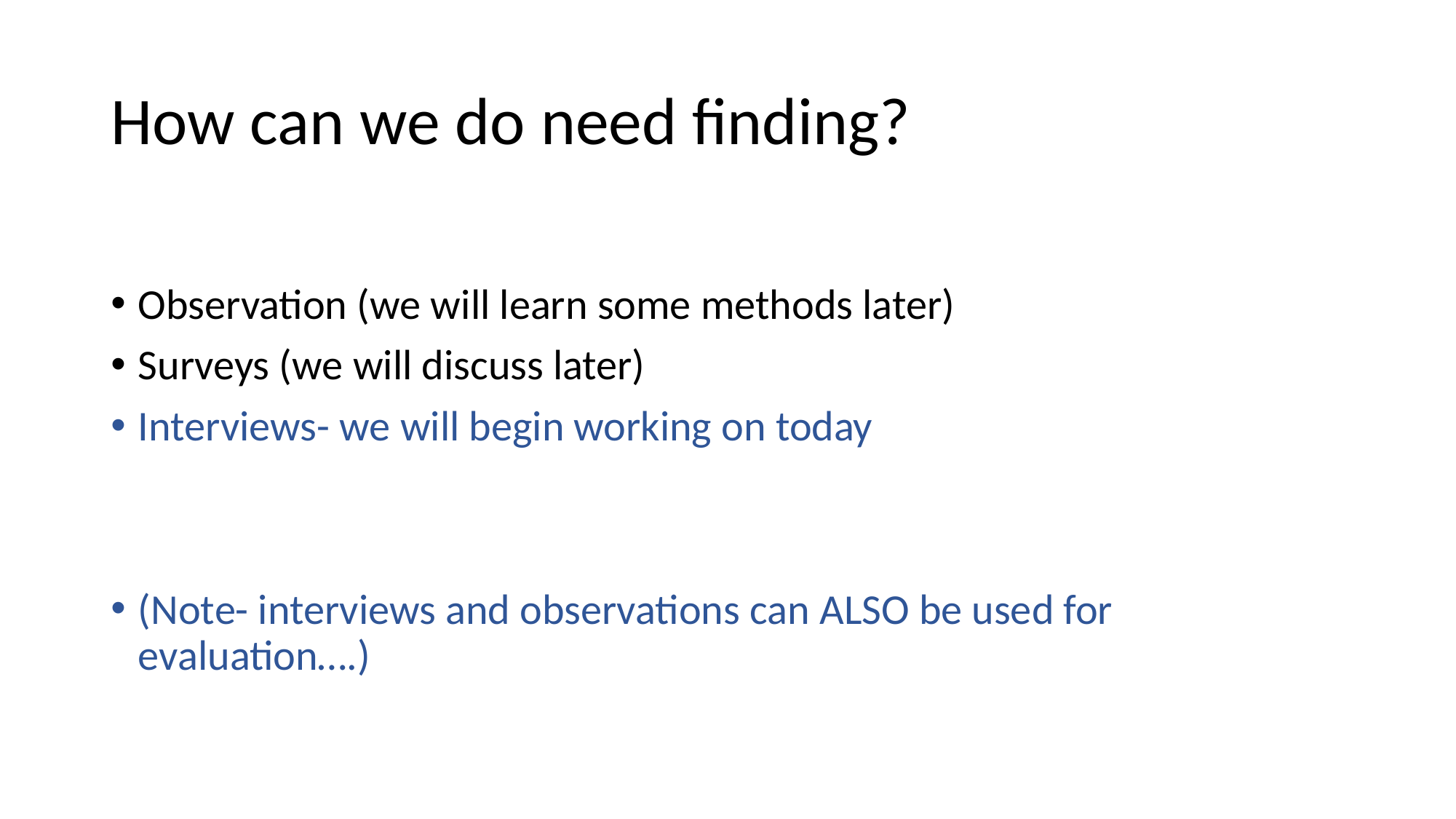

# How can we do need finding?

Observation (we will learn some methods later)
Surveys (we will discuss later)
Interviews- we will begin working on today

(Note- interviews and observations can ALSO be used for evaluation….)